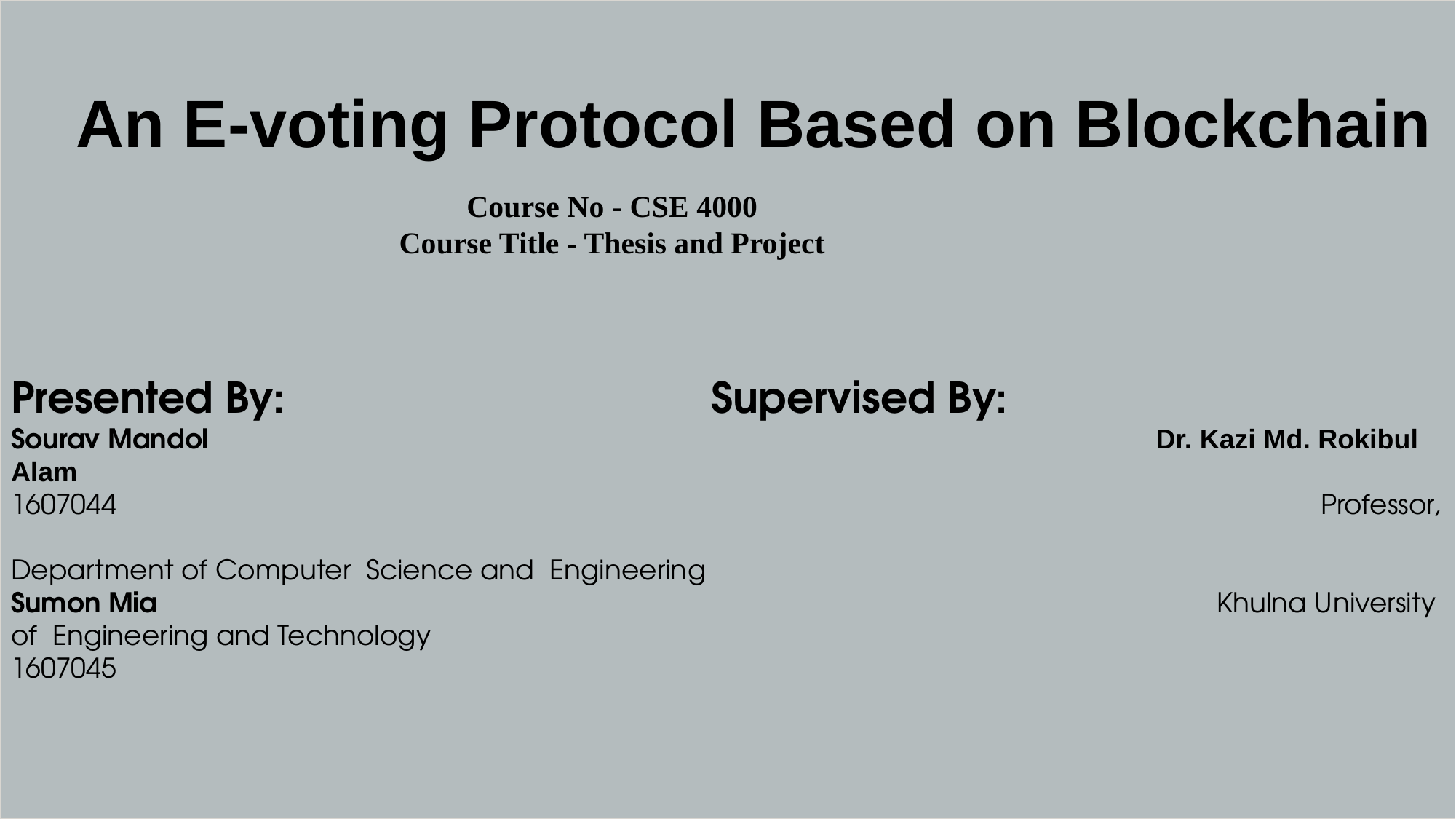

Presented By:                                    Supervised By:
Sourav Mandol									       Dr. Kazi Md. Rokibul Alam
1607044												Professor,
													Department of Computer  Science and  Engineering
Sumon Mia									               Khulna University of  Engineering and Technology
1607045

An E-voting Protocol Based on Blockchain
Course No - CSE 4000
Course Title - Thesis and Project